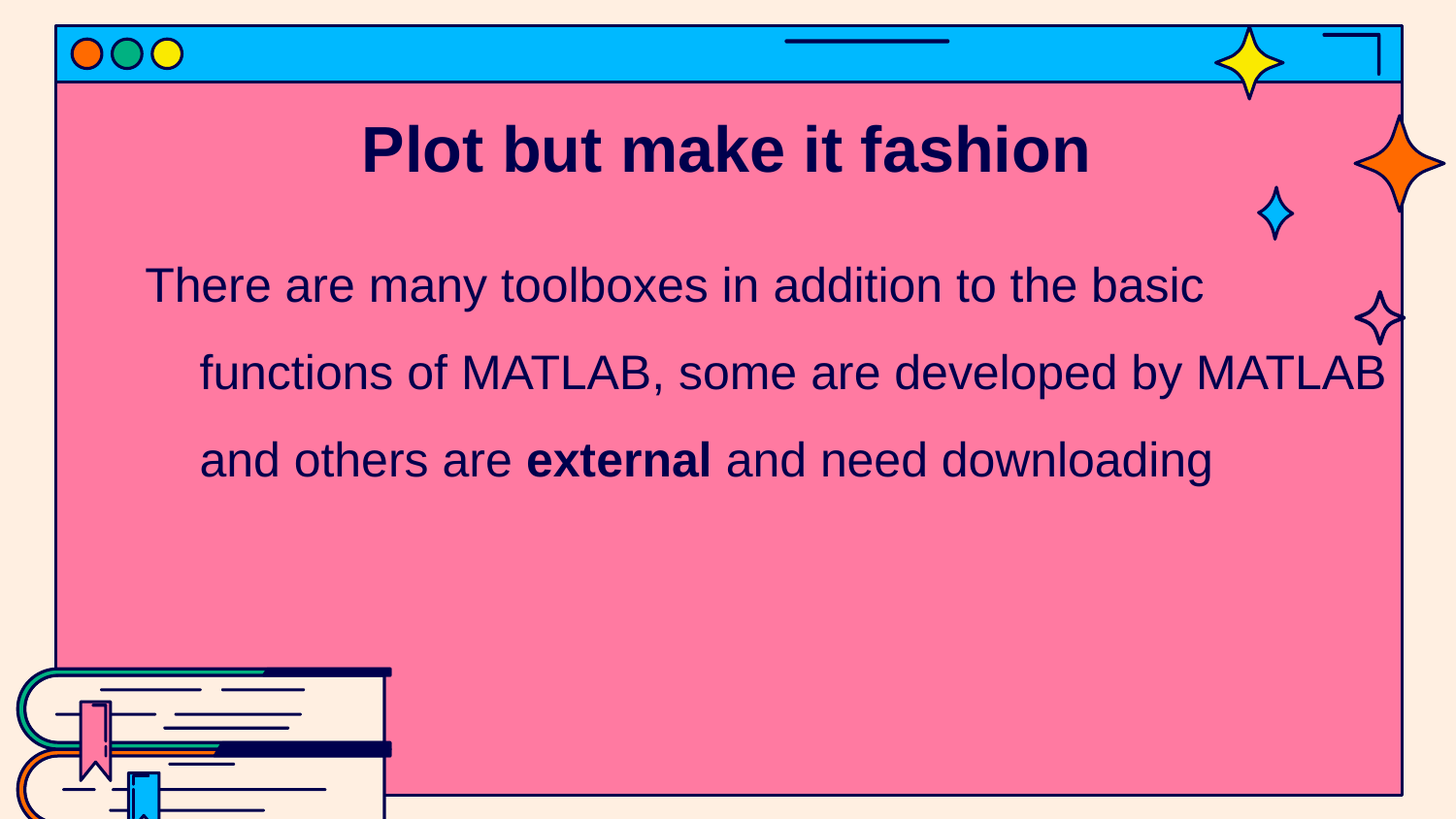

# Plot but make it fashion

There are many toolboxes in addition to the basic functions of MATLAB, some are developed by MATLAB and others are external and need downloading